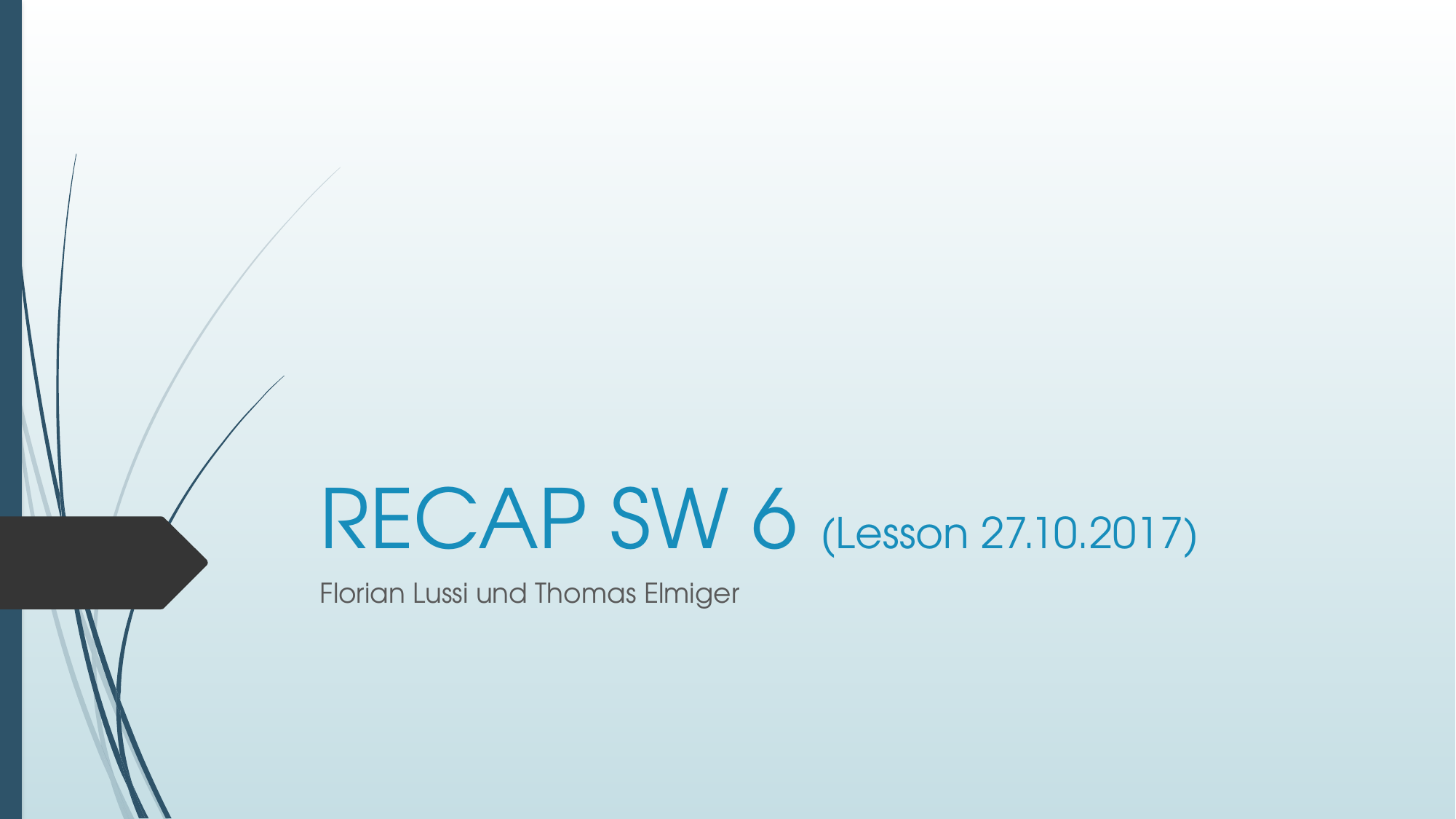

# RECAP SW 6 (Lesson 27.10.2017)
Florian Lussi und Thomas Elmiger